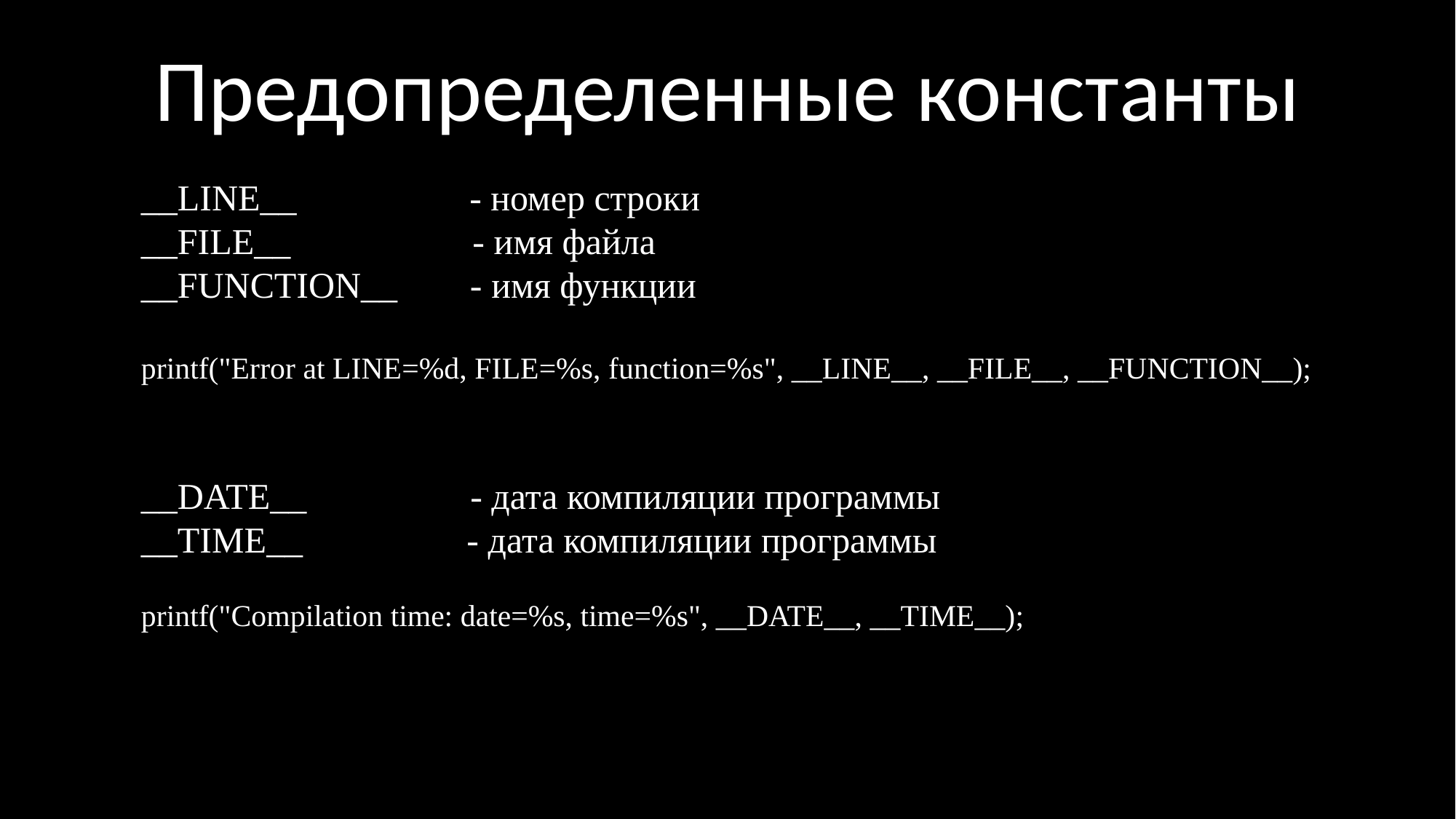

# Предопределенные константы
__LINE__                   - номер строки
__FILE__                    - имя файла
__FUNCTION__        - имя функции

printf("Error at LINE=%d, FILE=%s, function=%s", __LINE__, __FILE__, __FUNCTION__);

__DATE__                  - дата компиляции программы
__TIME__                  - дата компиляции программы

printf("Compilation time: date=%s, time=%s", __DATE__, __TIME__);